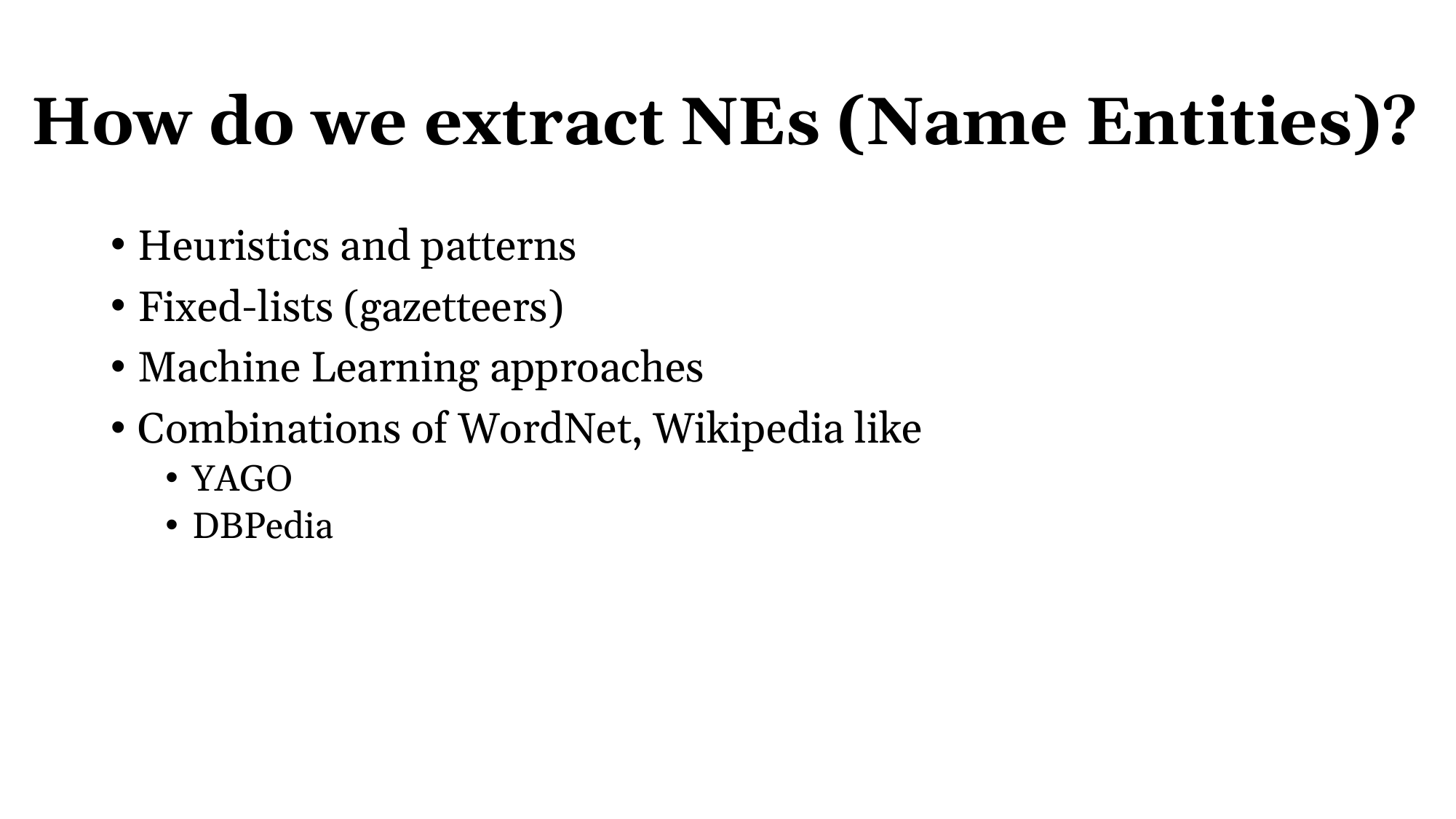

# How do we extract NEs (Name Entities)?
Heuristics and patterns
Fixed-lists (gazetteers)
Machine Learning approaches
Combinations of WordNet, Wikipedia like
YAGO
DBPedia